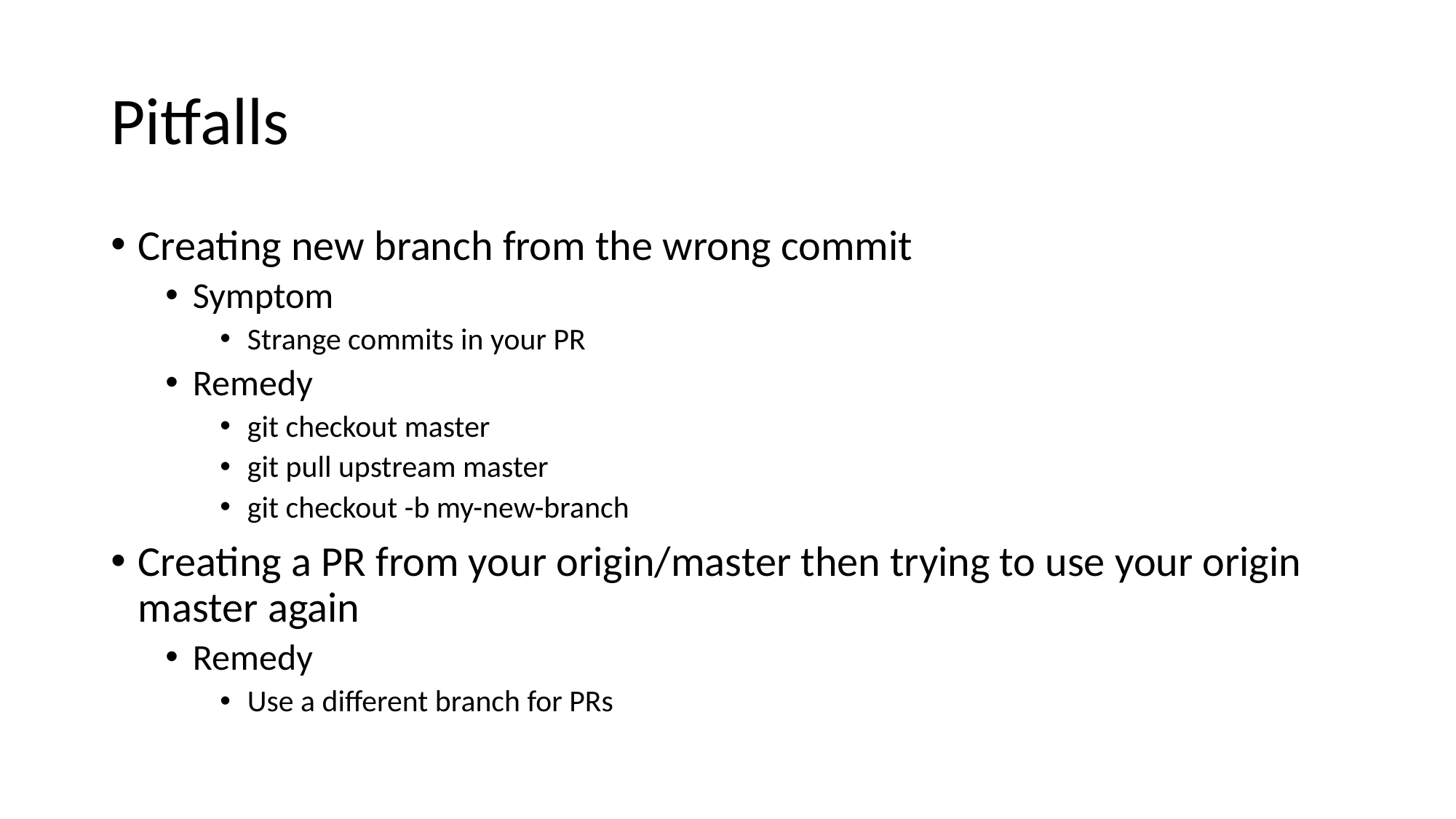

# Pitfalls
Creating new branch from the wrong commit
Symptom
Strange commits in your PR
Remedy
git checkout master
git pull upstream master
git checkout -b my-new-branch
Creating a PR from your origin/master then trying to use your origin master again
Remedy
Use a different branch for PRs